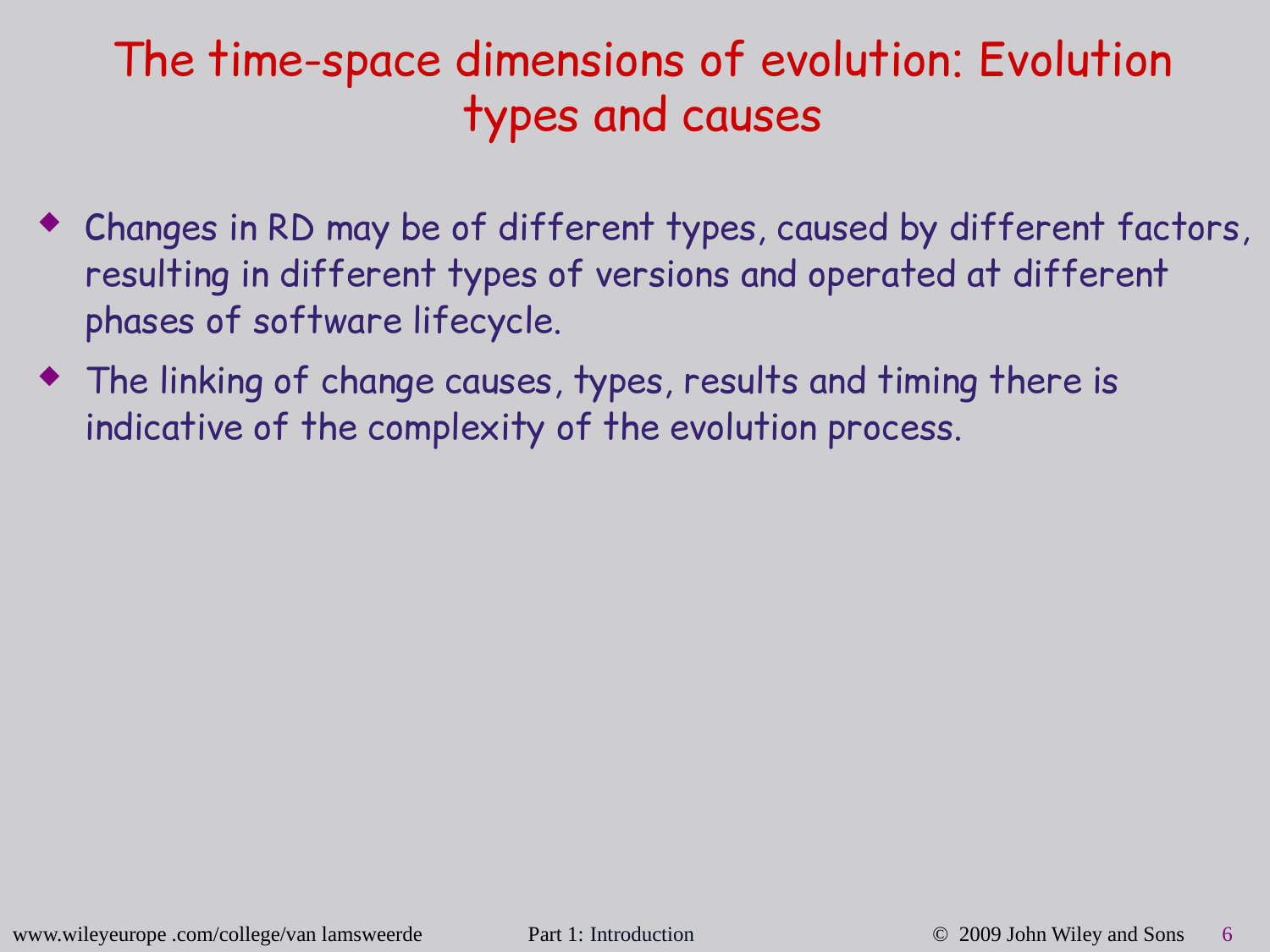

The time-space dimensions of evolution: Evolution types and causes
Changes in RD may be of different types, caused by different factors, resulting in different types of versions and operated at different phases of software lifecycle.
The linking of change causes, types, results and timing there is indicative of the complexity of the evolution process.